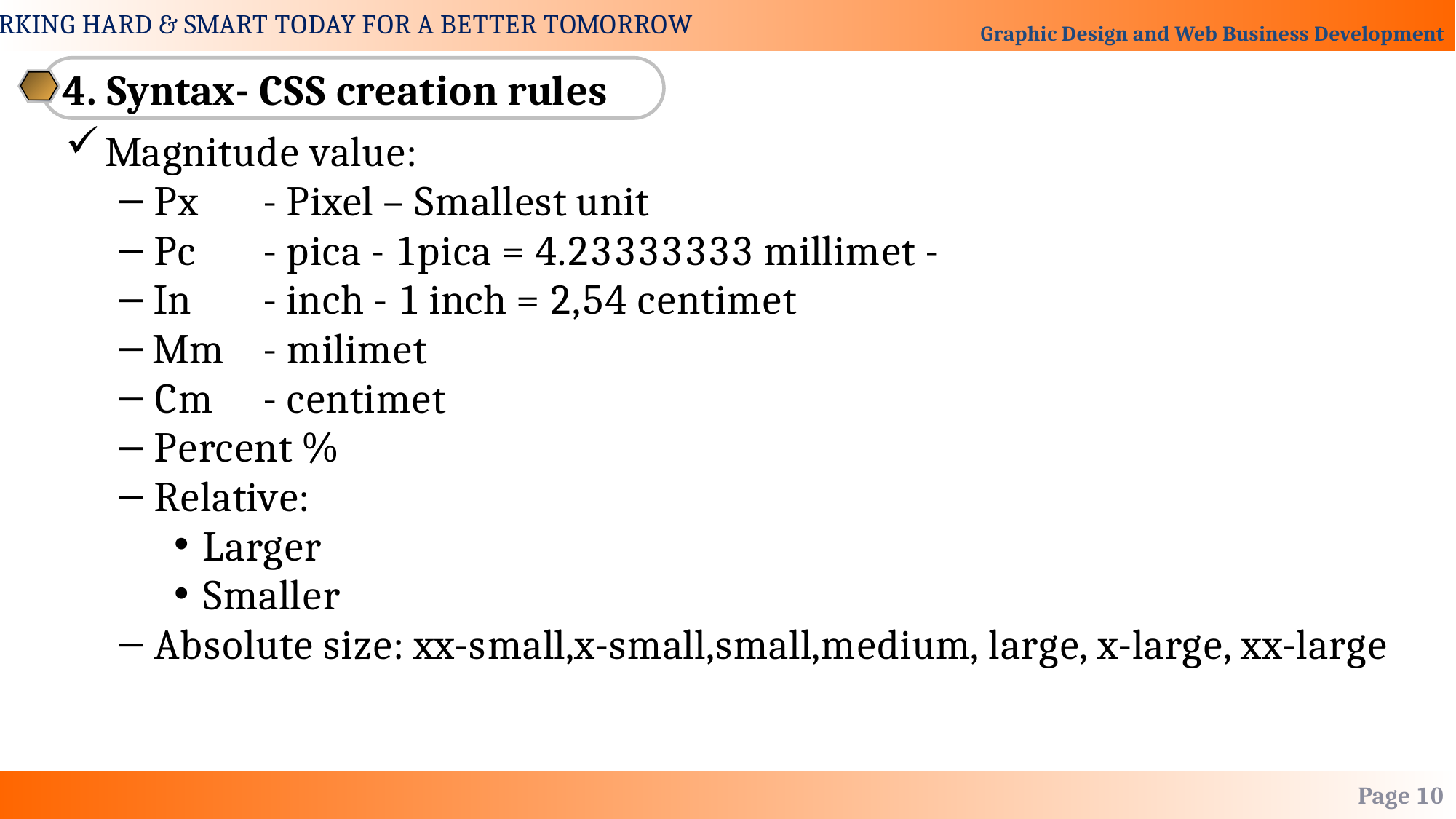

4. Syntax- CSS creation rules

Magnitude value:
Px	- Pixel – Smallest unit
Pc	- pica - 1pica = 4.23333333 millimet -
In	- inch - 1 inch = 2,54 centimet
Mm	- milimet
Cm	- centimet
Percent %
Relative:
Larger
Smaller
Absolute size: xx-small,x-small,small,medium, large, x-large, xx-large
Page 10